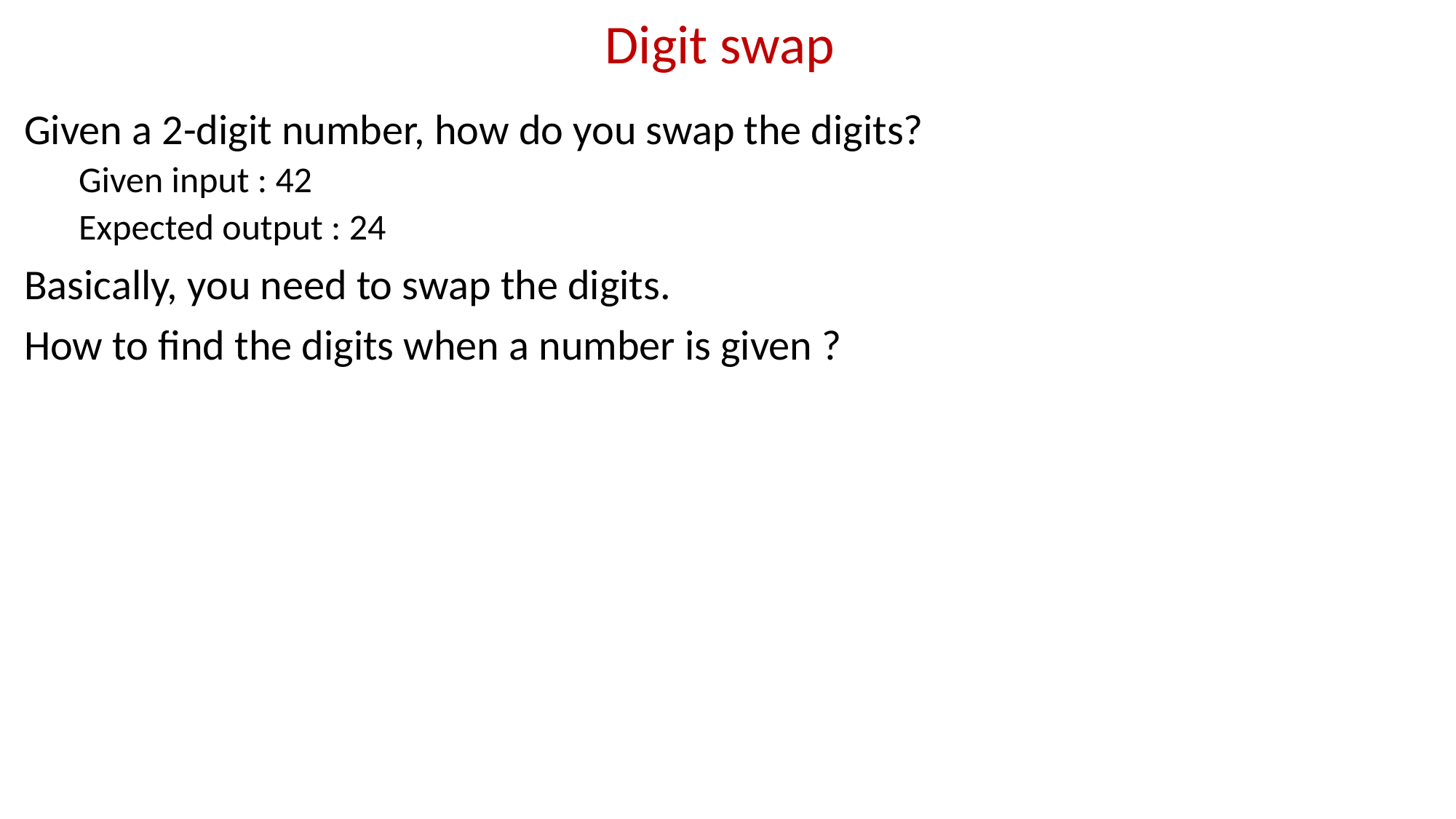

# Digit swap
Given a 2-digit number, how do you swap the digits?
Given input : 42
Expected output : 24
Basically, you need to swap the digits.
How to find the digits when a number is given ?